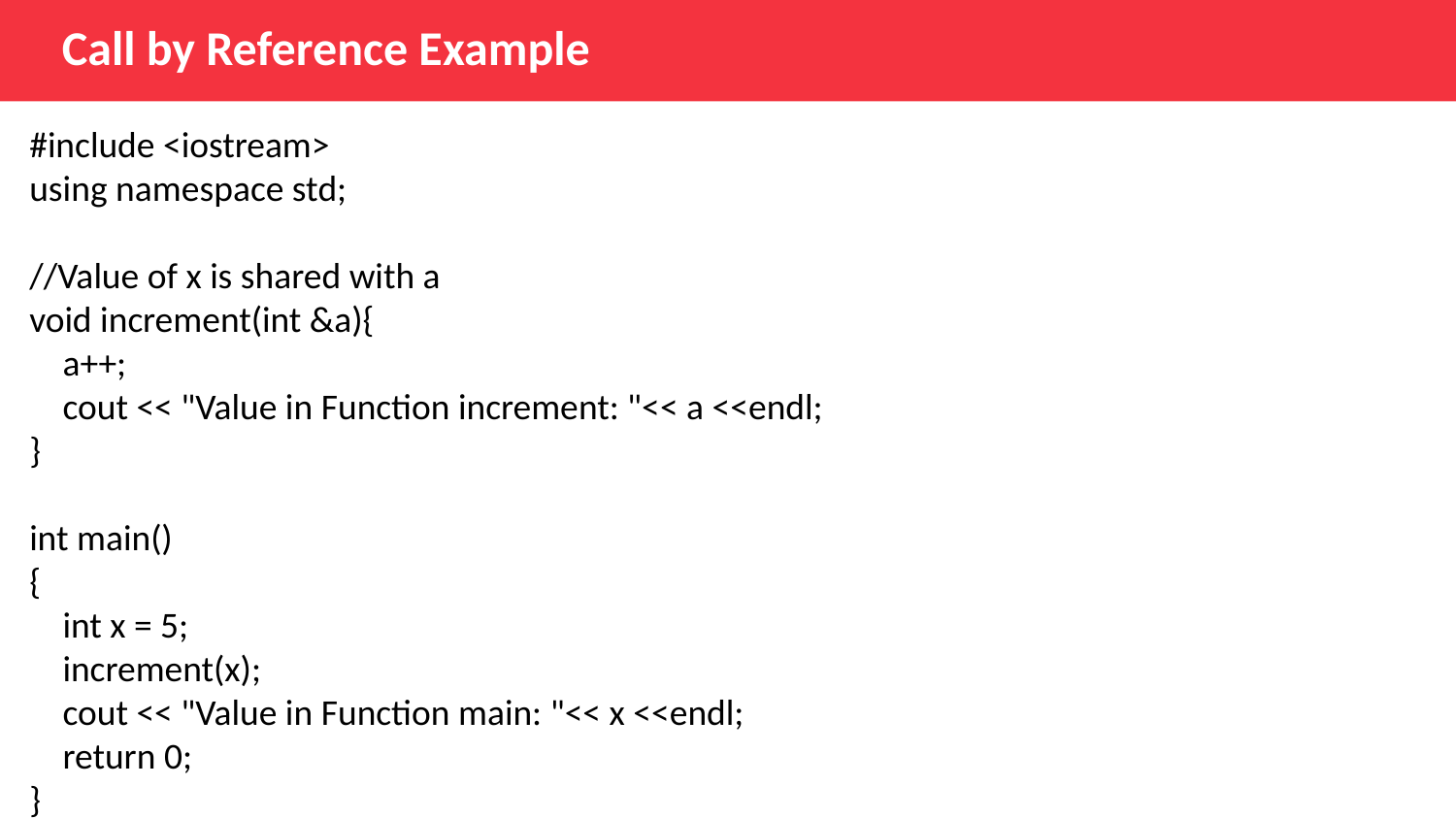

Call by Reference Example
#include <iostream>
using namespace std;

//Value of x is shared with a
void increment(int &a){
    a++;
    cout << "Value in Function increment: "<< a <<endl;
}

int main()
{
    int x = 5;
    increment(x);
    cout << "Value in Function main: "<< x <<endl;
    return 0;
}

.